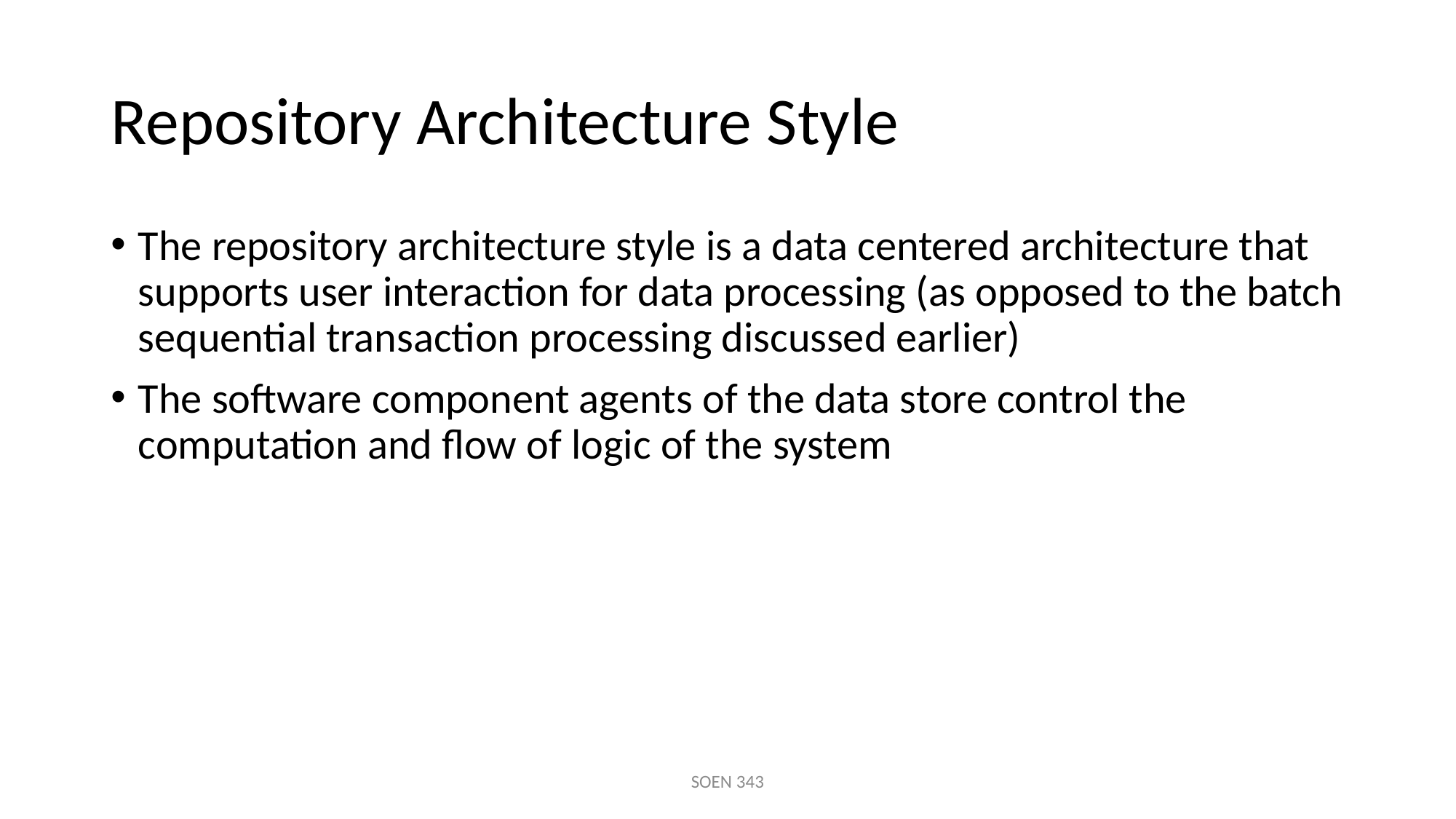

# Repository Architecture Style
The repository architecture style is a data centered architecture that supports user interaction for data processing (as opposed to the batch sequential transaction processing discussed earlier)
The software component agents of the data store control the computation and flow of logic of the system

SOEN 343
7